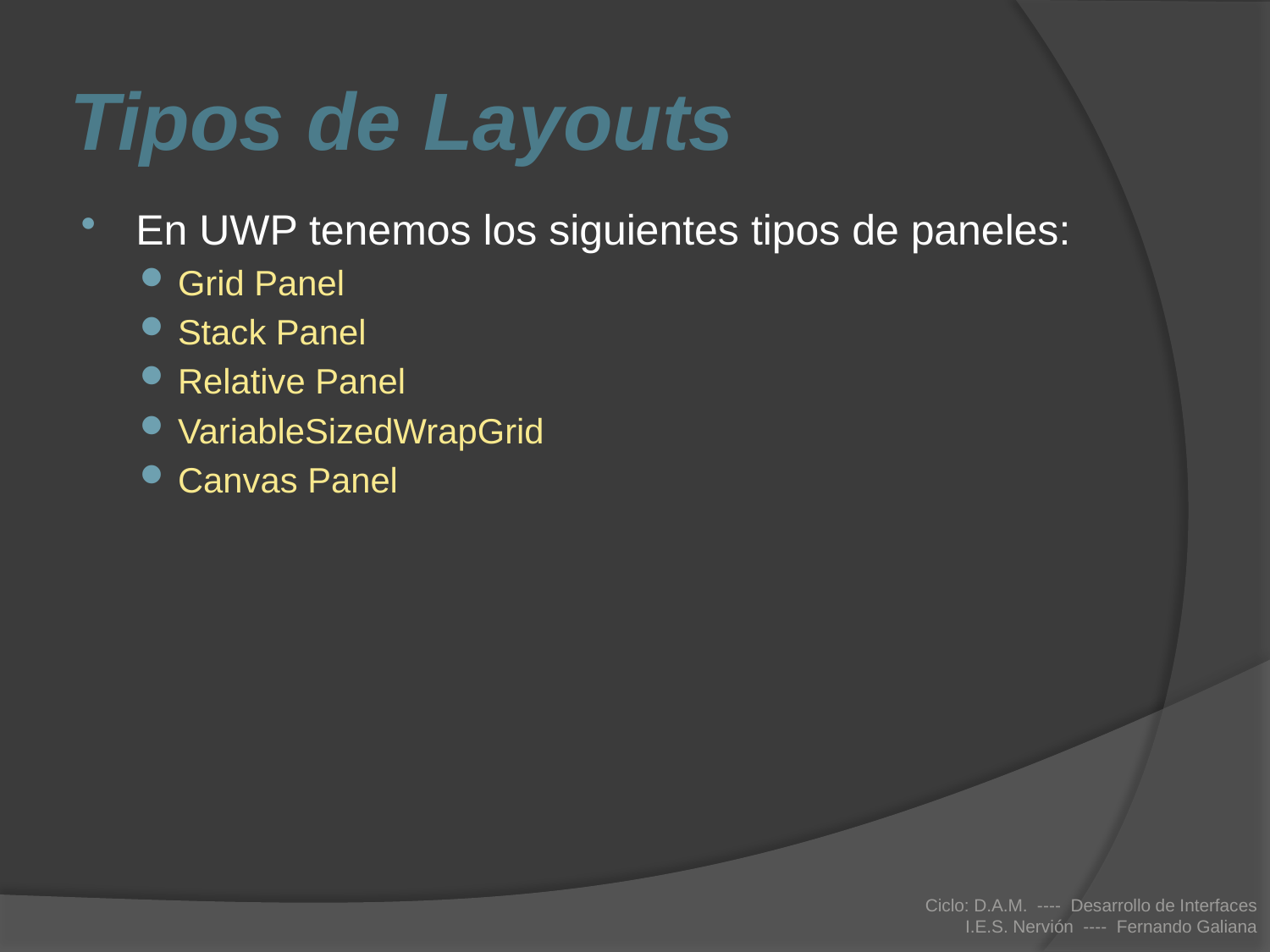

# Tipos de Layouts
En UWP tenemos los siguientes tipos de paneles:
Grid Panel
Stack Panel
Relative Panel
VariableSizedWrapGrid
Canvas Panel

Ciclo: D.A.M.  ----  Desarrollo de Interfaces
I.E.S. Nervión  ----  Fernando Galiana